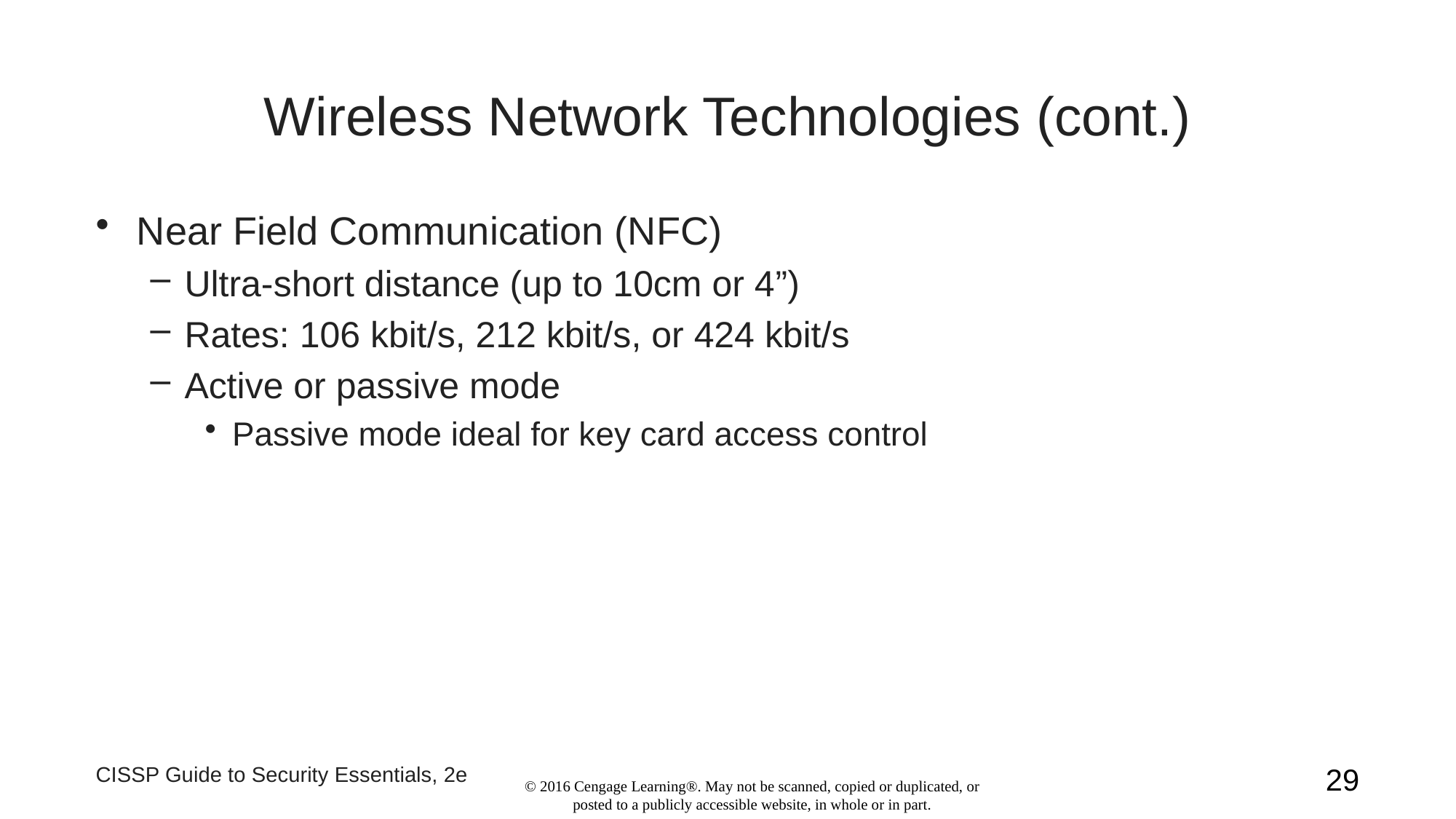

# Wireless Network Technologies (cont.)
Near Field Communication (NFC)
Ultra-short distance (up to 10cm or 4”)
Rates: 106 kbit/s, 212 kbit/s, or 424 kbit/s
Active or passive mode
Passive mode ideal for key card access control
CISSP Guide to Security Essentials, 2e
29
© 2016 Cengage Learning®. May not be scanned, copied or duplicated, or posted to a publicly accessible website, in whole or in part.